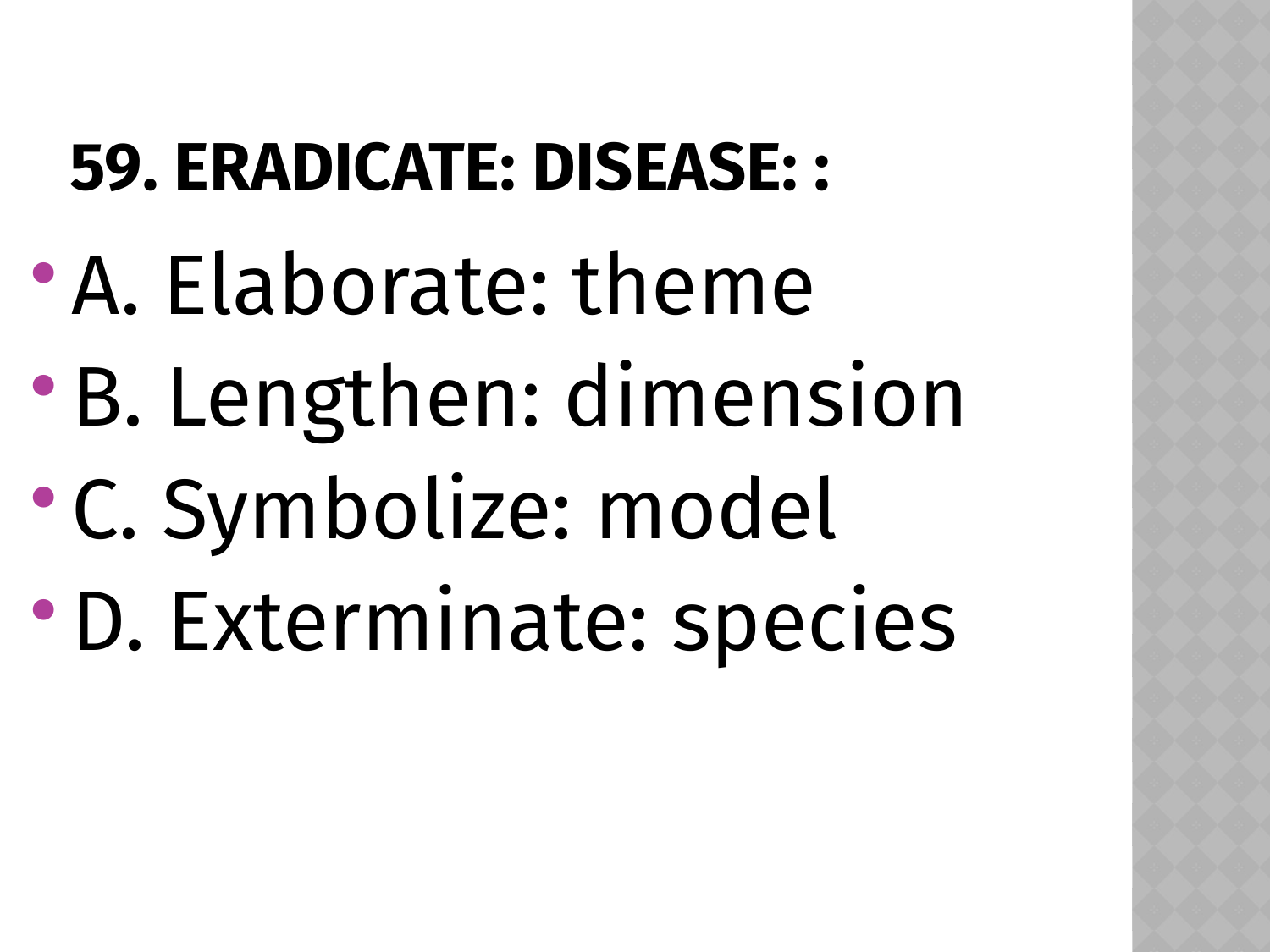

# 59. ERADICATE: DISEASE: :
A. Elaborate: theme
B. Lengthen: dimension
C. Symbolize: model
D. Exterminate: species